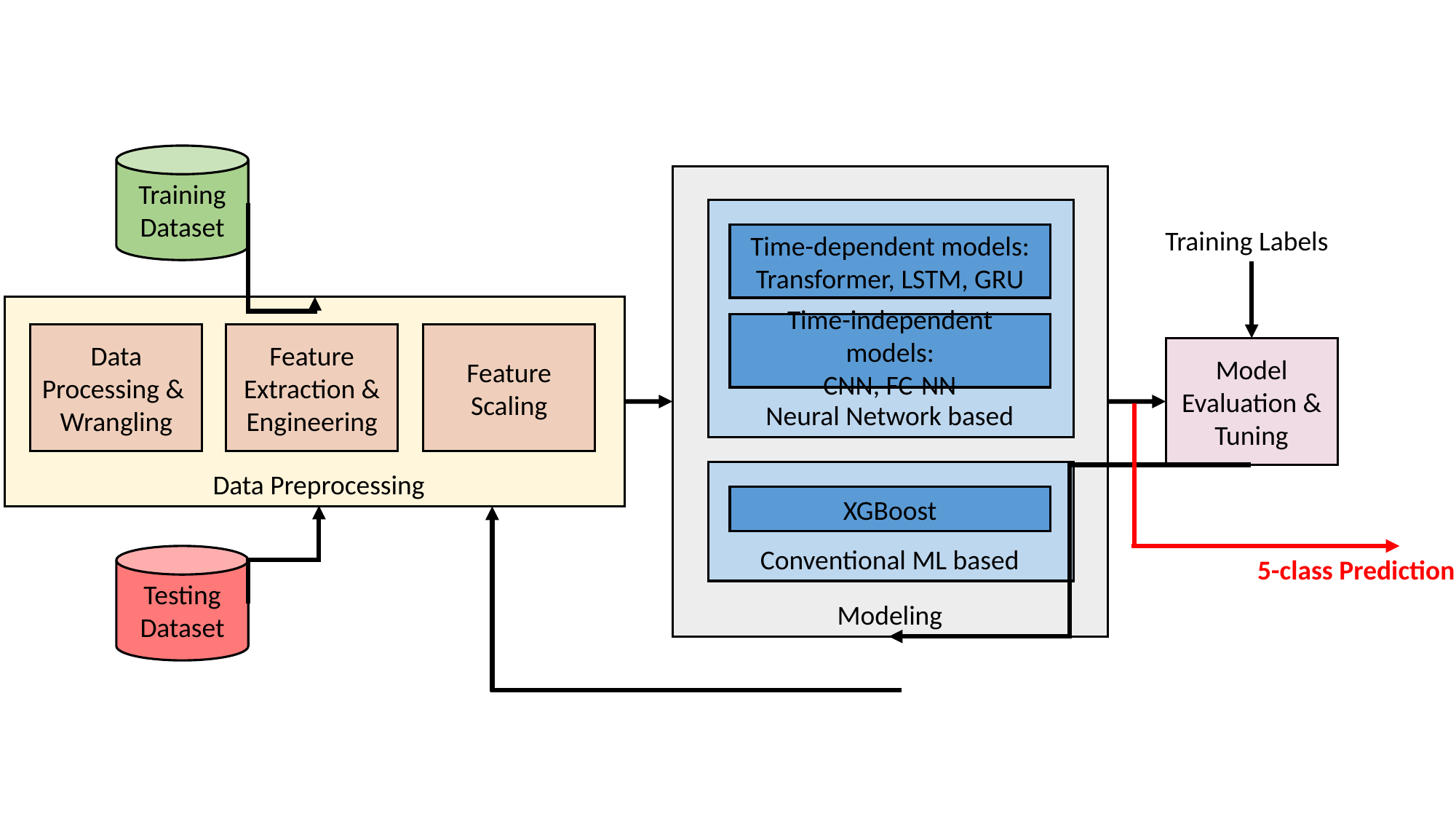

Training Dataset

Time-dependent models:
Transformer, LSTM, GRU
Time-independent models:
CNN, FC-NN
Neural Network based

XGBoost
Conventional ML based
Modeling
Training Labels

Data Processing &
Wrangling
Feature Extraction & Engineering
Feature Scaling
Data Preprocessing
Model Evaluation & Tuning
Testing Dataset
5-class Prediction